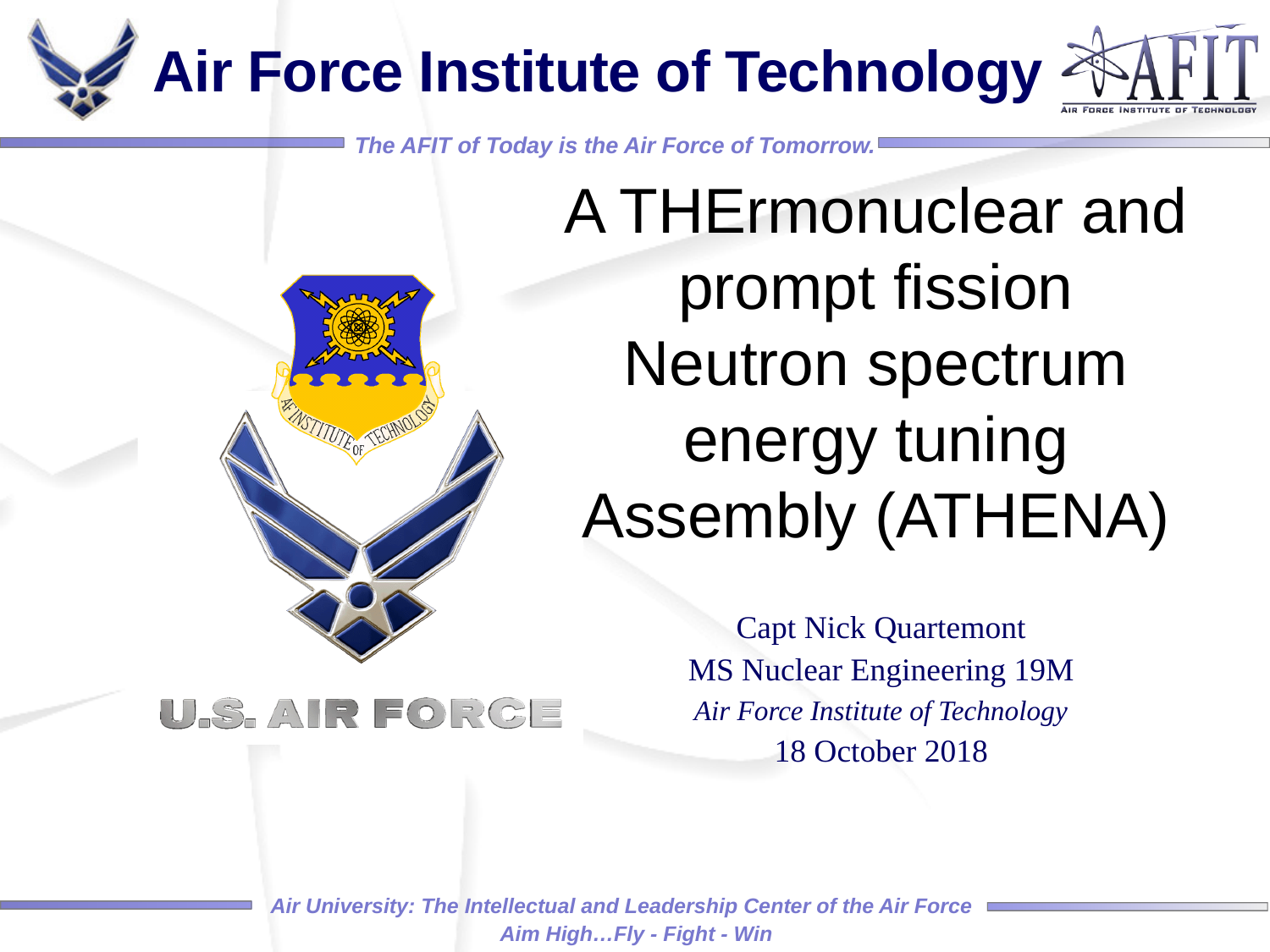

A THErmonuclear and prompt fission Neutron spectrum energy tuning Assembly (ATHENA)
Capt Nick Quartemont
MS Nuclear Engineering 19M
Air Force Institute of Technology
18 October 2018